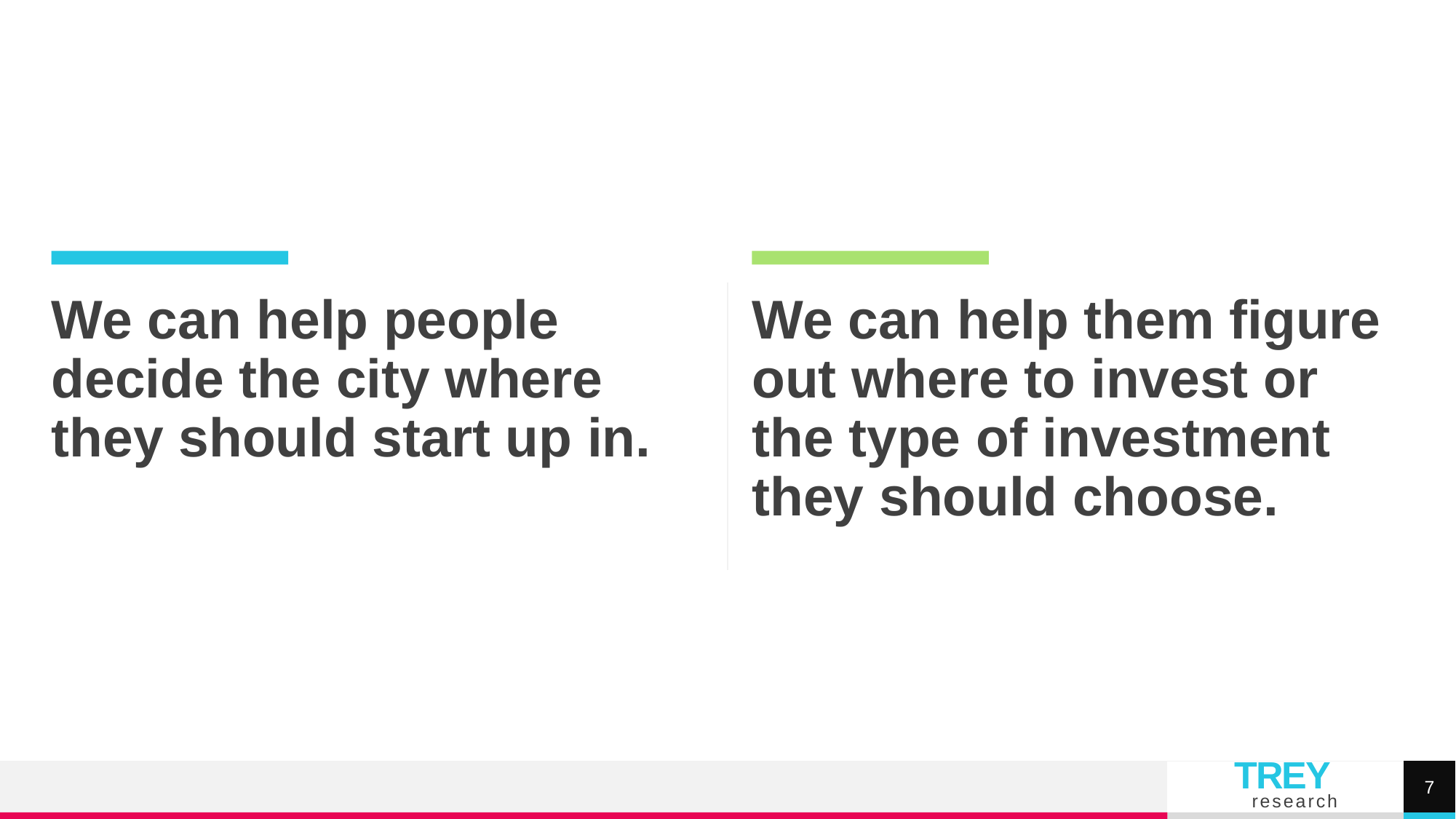

We can help people decide the city where they should start up in.
We can help them figure out where to invest or the type of investment they should choose.
7